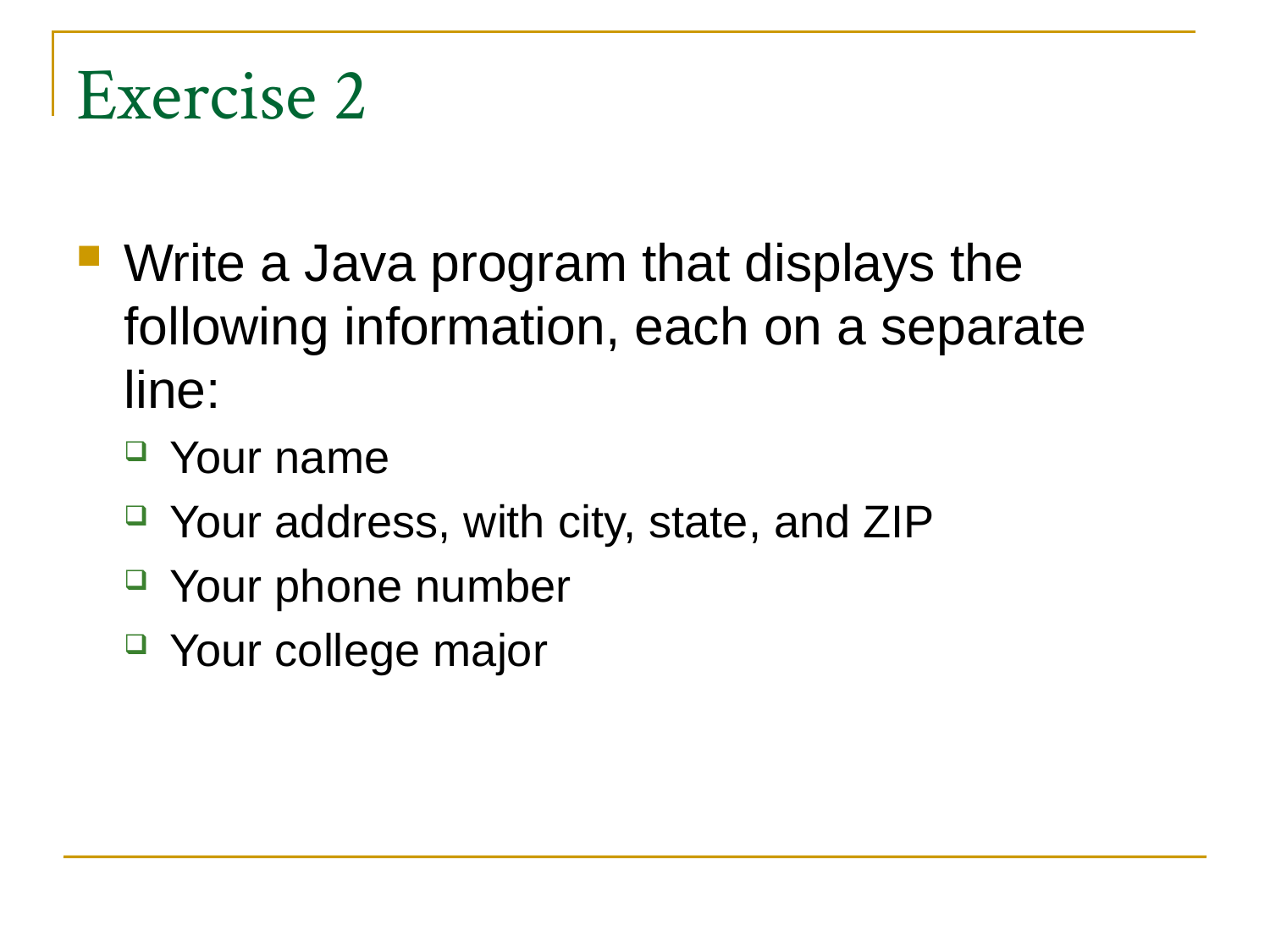

# Exercise 2
Write a Java program that displays the following information, each on a separate line:
Your name
Your address, with city, state, and ZIP
Your phone number
Your college major